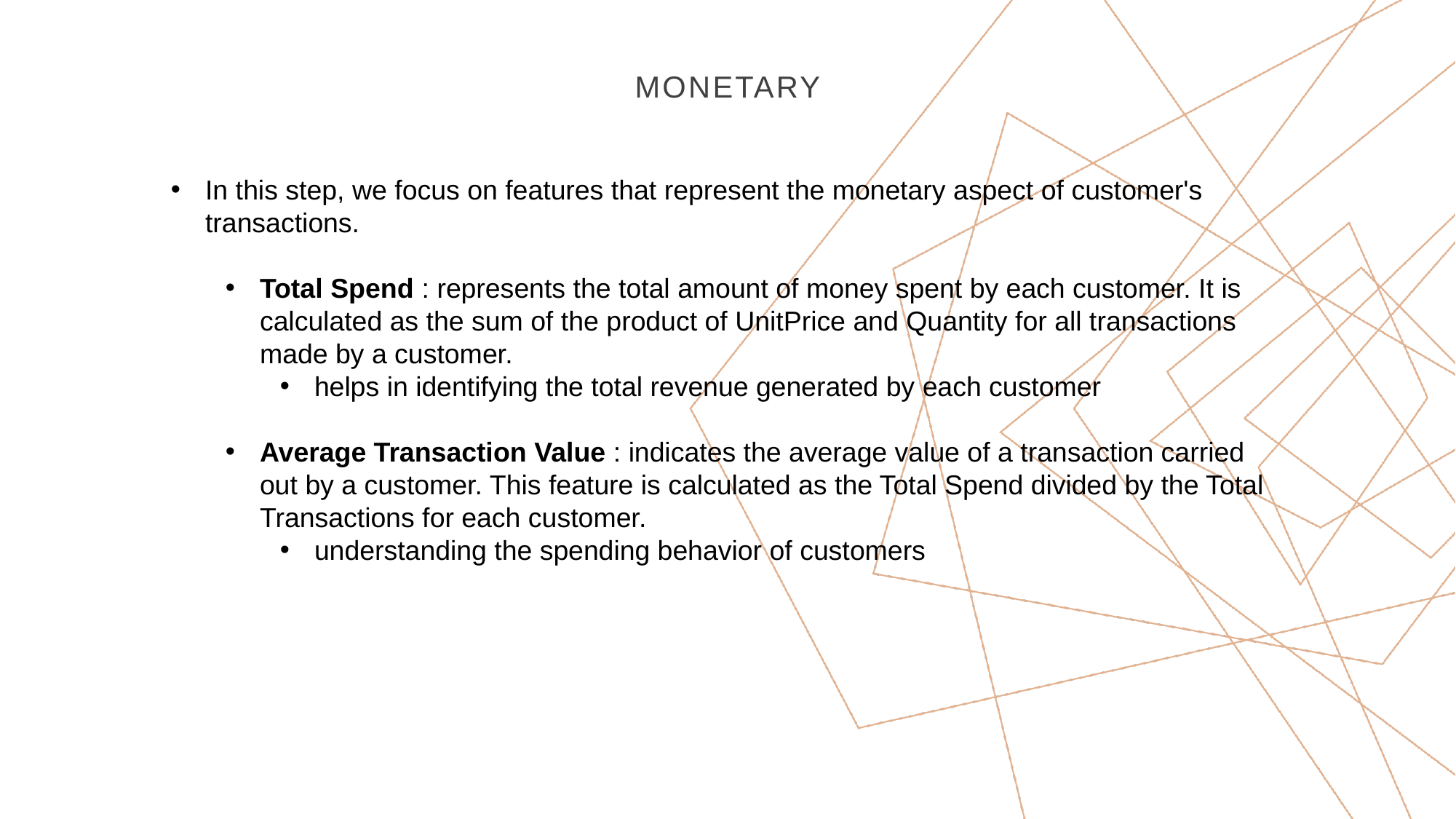

# monetary
In this step, we focus on features that represent the monetary aspect of customer's transactions.

Total Spend : represents the total amount of money spent by each customer. It is calculated as the sum of the product of UnitPrice and Quantity for all transactions made by a customer.
helps in identifying the total revenue generated by each customer

Average Transaction Value : indicates the average value of a transaction carried out by a customer. This feature is calculated as the Total Spend divided by the Total Transactions for each customer.
understanding the spending behavior of customers